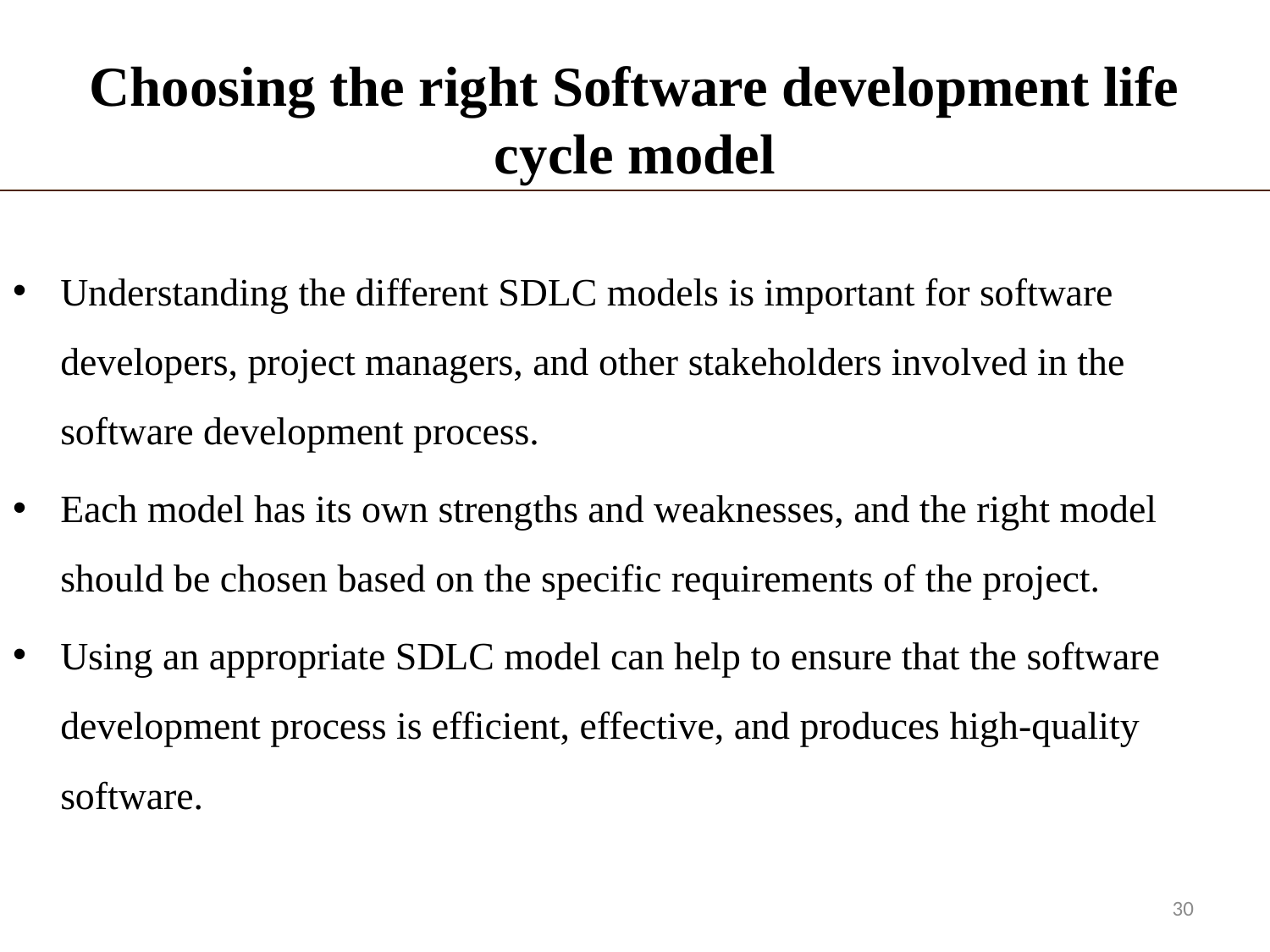

# Choosing the right Software development life cycle model
Understanding the different SDLC models is important for software developers, project managers, and other stakeholders involved in the software development process.
Each model has its own strengths and weaknesses, and the right model should be chosen based on the specific requirements of the project.
Using an appropriate SDLC model can help to ensure that the software development process is efficient, effective, and produces high-quality software.
30